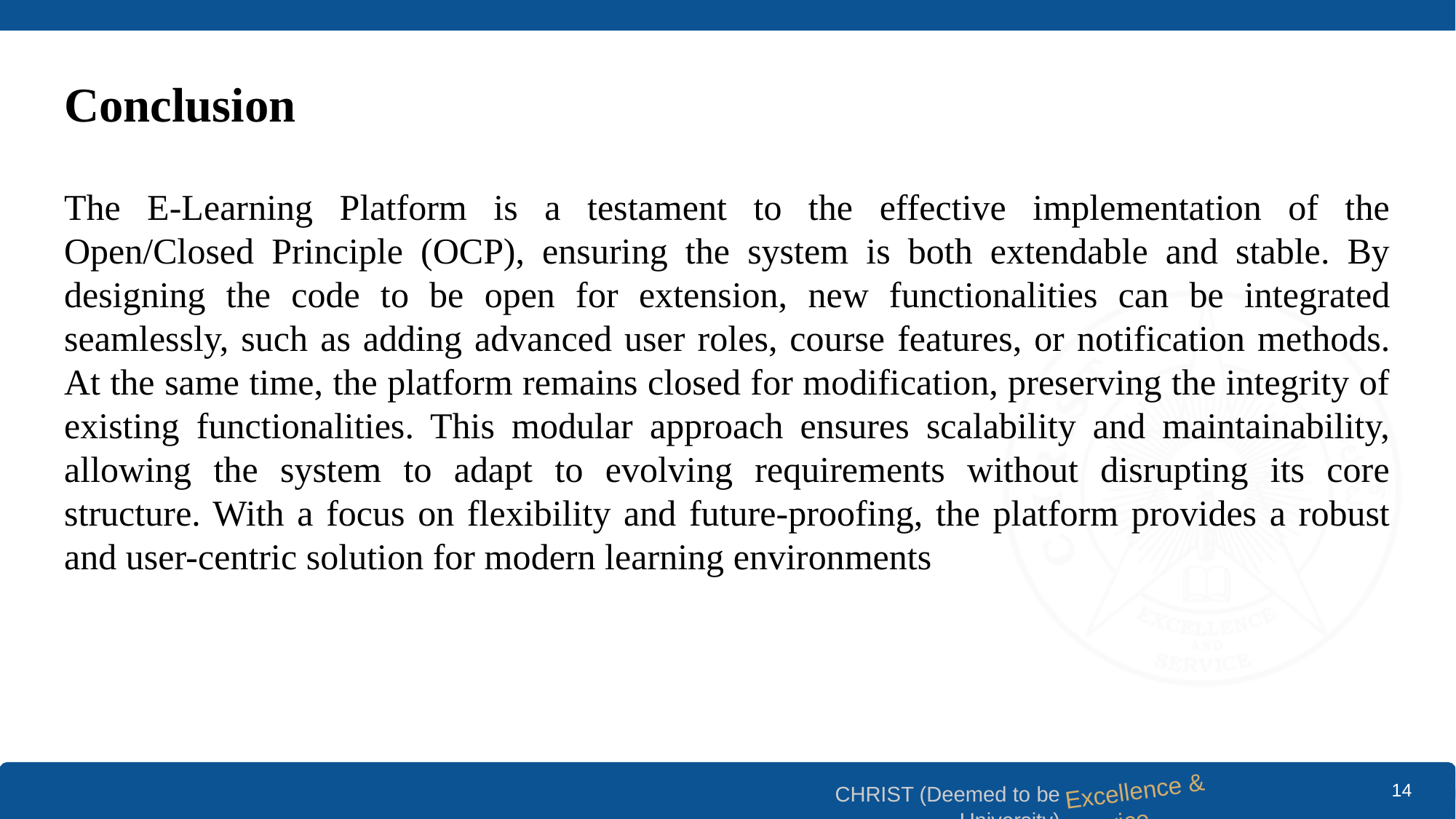

# Conclusion

The E-Learning Platform is a testament to the effective implementation of the Open/Closed Principle (OCP), ensuring the system is both extendable and stable. By designing the code to be open for extension, new functionalities can be integrated seamlessly, such as adding advanced user roles, course features, or notification methods. At the same time, the platform remains closed for modification, preserving the integrity of existing functionalities. This modular approach ensures scalability and maintainability, allowing the system to adapt to evolving requirements without disrupting its core structure. With a focus on flexibility and future-proofing, the platform provides a robust and user-centric solution for modern learning environments
14